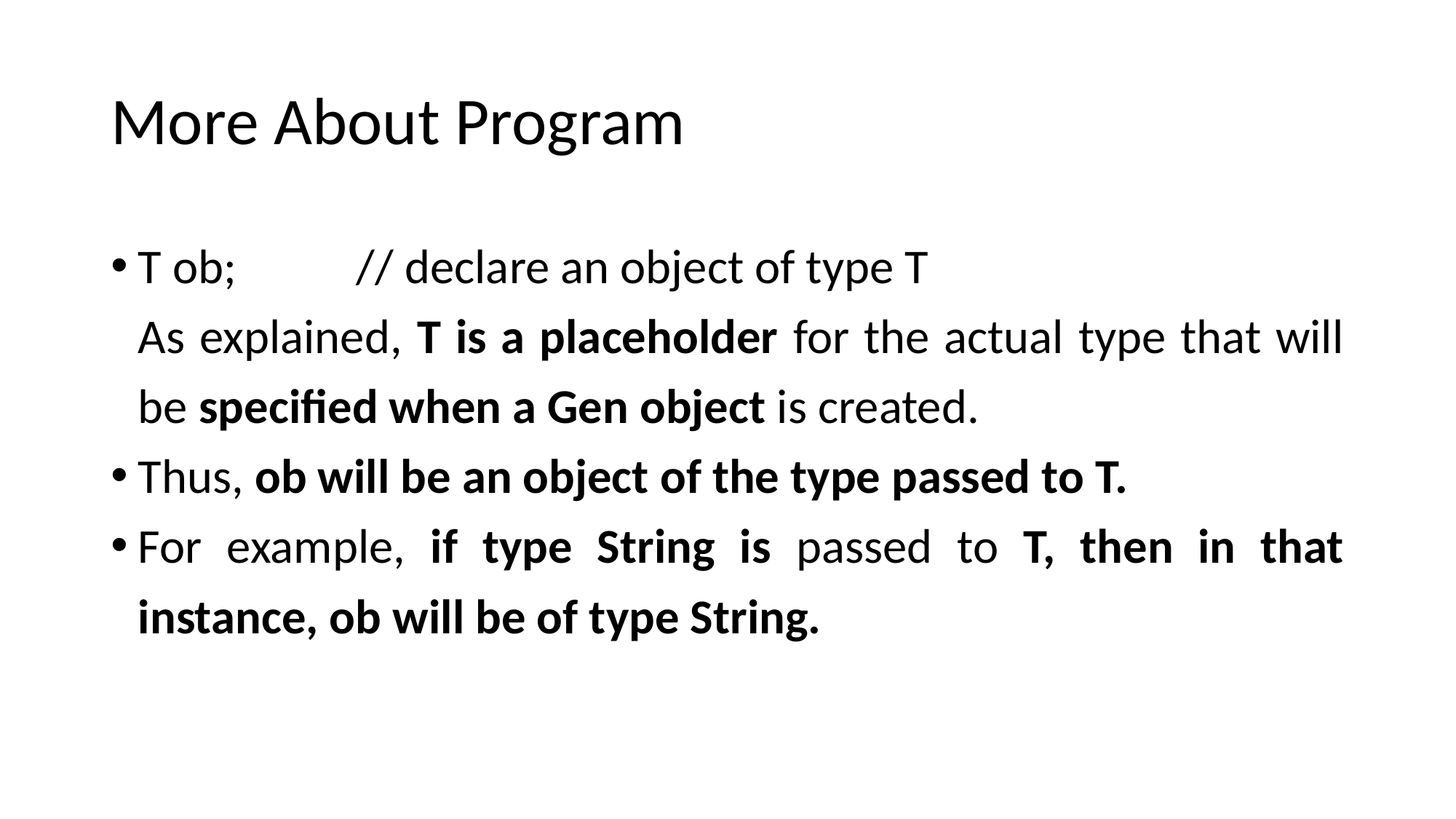

# More About Program
T ob; 	// declare an object of type T
	As explained, T is a placeholder for the actual type that will be specified when a Gen object is created.
Thus, ob will be an object of the type passed to T.
For example, if type String is passed to T, then in that instance, ob will be of type String.